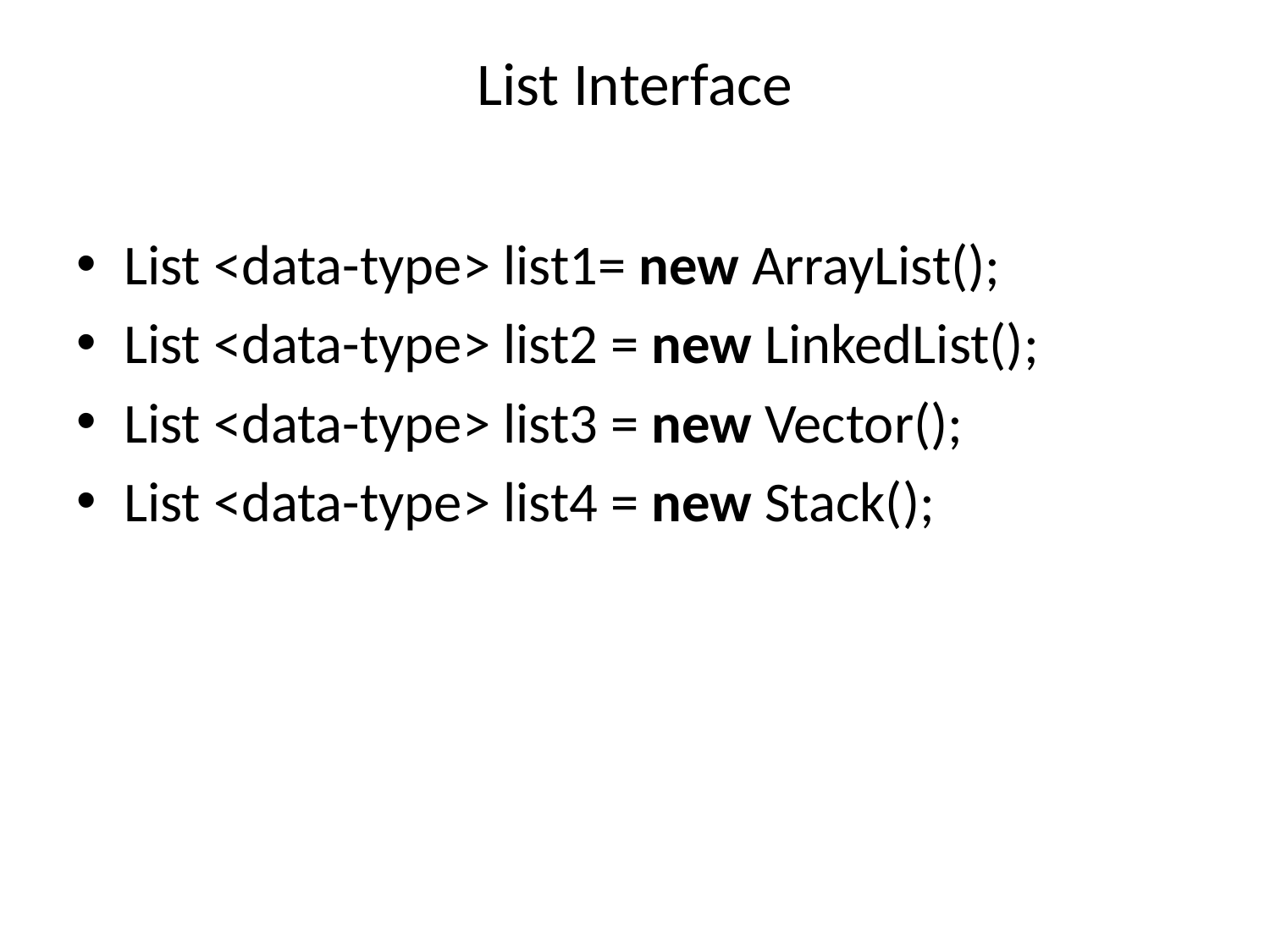

# List Interface
List <data-type> list1= new ArrayList();
List <data-type> list2 = new LinkedList();
List <data-type> list3 = new Vector();
List <data-type> list4 = new Stack();